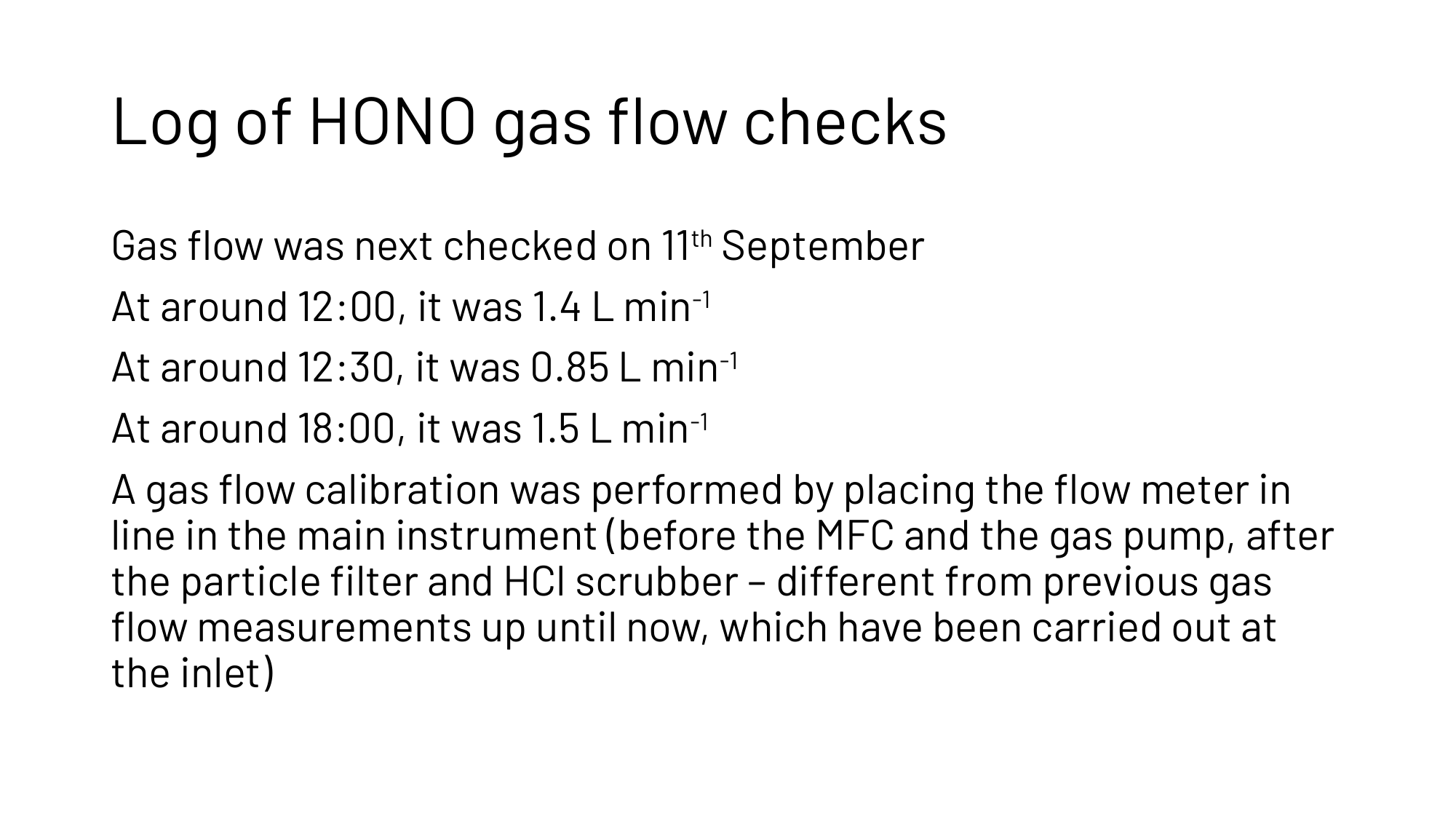

# Log of HONO gas flow checks
Gas flow was next checked on 11th September
At around 12:00, it was 1.4 L min-1
At around 12:30, it was 0.85 L min-1
At around 18:00, it was 1.5 L min-1
A gas flow calibration was performed by placing the flow meter in line in the main instrument (before the MFC and the gas pump, after the particle filter and HCl scrubber – different from previous gas flow measurements up until now, which have been carried out at the inlet)